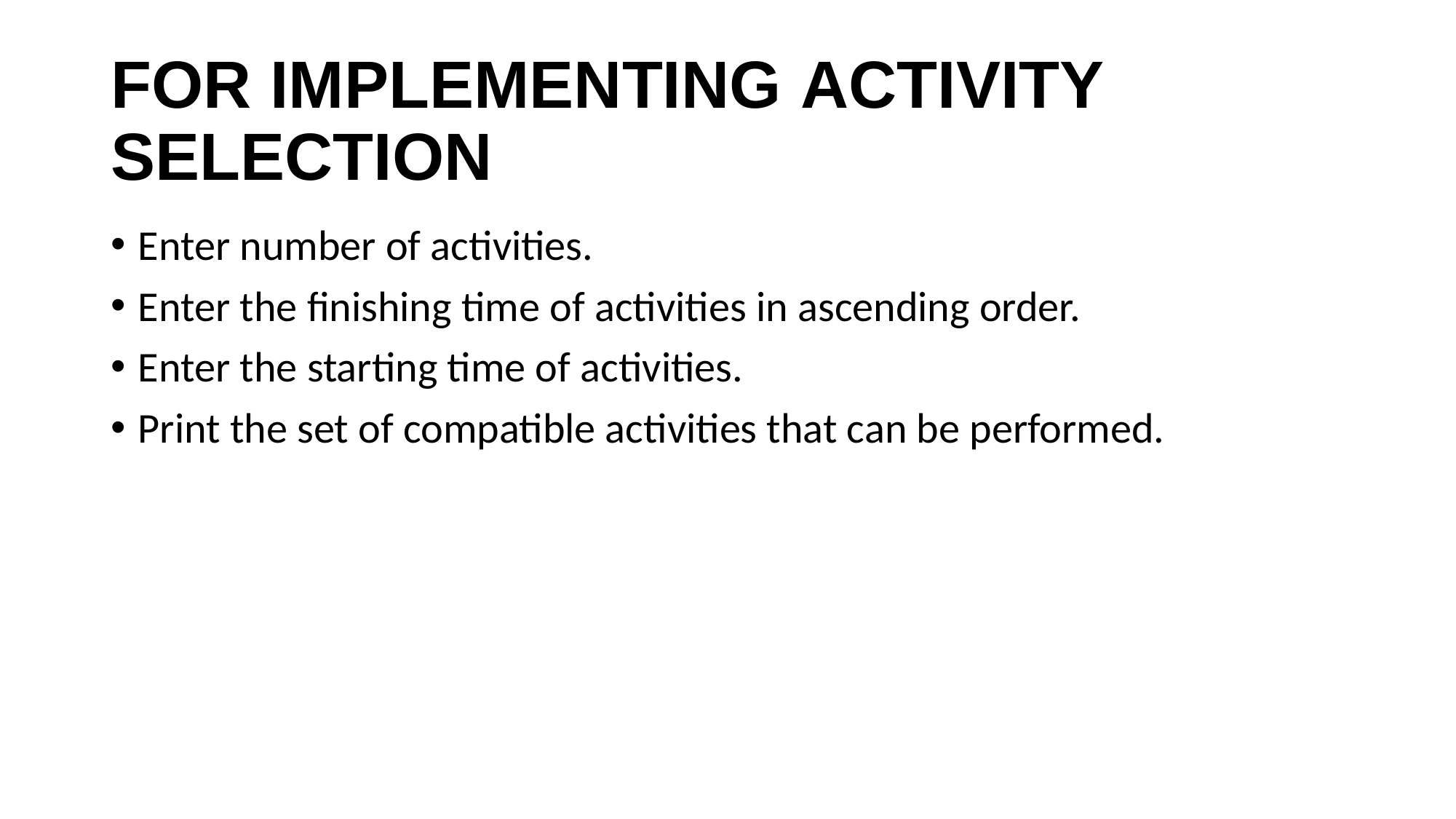

# FOR IMPLEMENTING activity selection
Enter number of activities.
Enter the finishing time of activities in ascending order.
Enter the starting time of activities.
Print the set of compatible activities that can be performed.